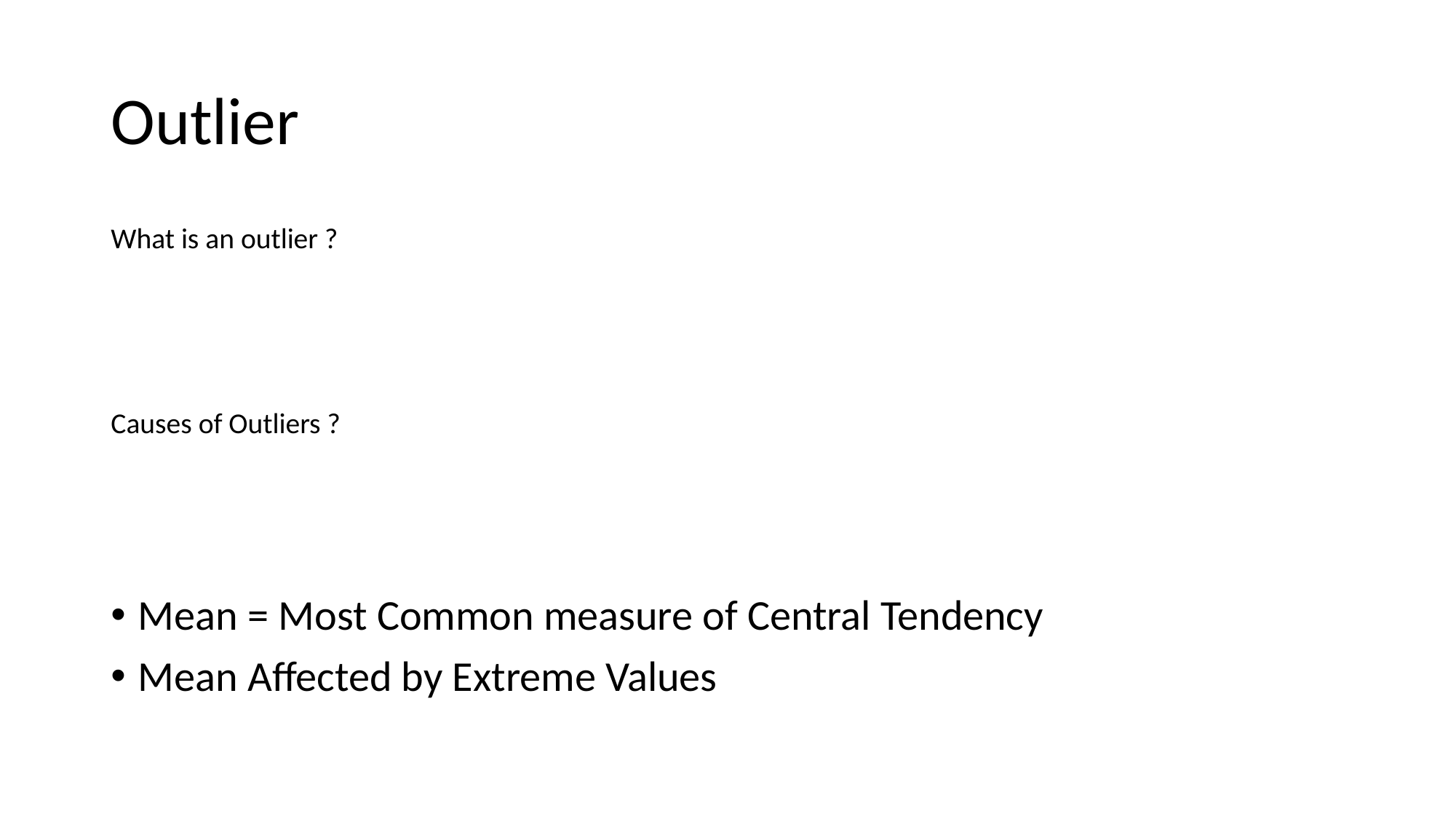

# Outlier
What is an outlier ?

Causes of Outliers ?

Mean = Most Common measure of Central Tendency
Mean Affected by Extreme Values